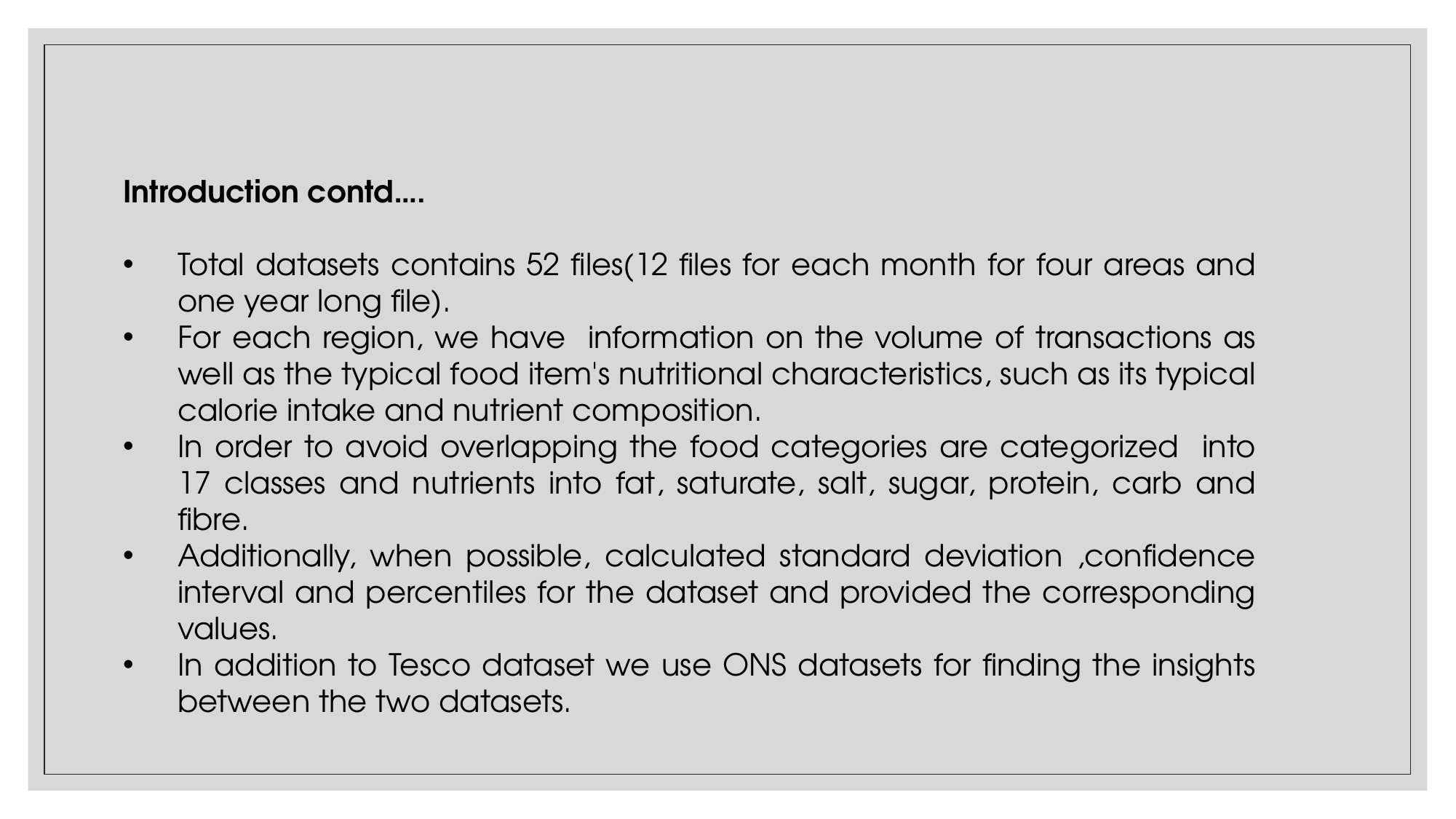

Introduction contd….

Total datasets contains 52 files(12 files for each month for four areas and one year long file).
For each region, we have  information on the volume of transactions as well as the typical food item's nutritional characteristics, such as its typical calorie intake and nutrient composition.
In order to avoid overlapping the food categories are categorized  into 17 classes and nutrients into fat, saturate, salt, sugar, protein, carb and fibre.
Additionally, when possible, calculated standard deviation ,confidence interval and percentiles for the dataset and provided the corresponding values.
In addition to Tesco dataset we use ONS datasets for finding the insights between the two datasets.